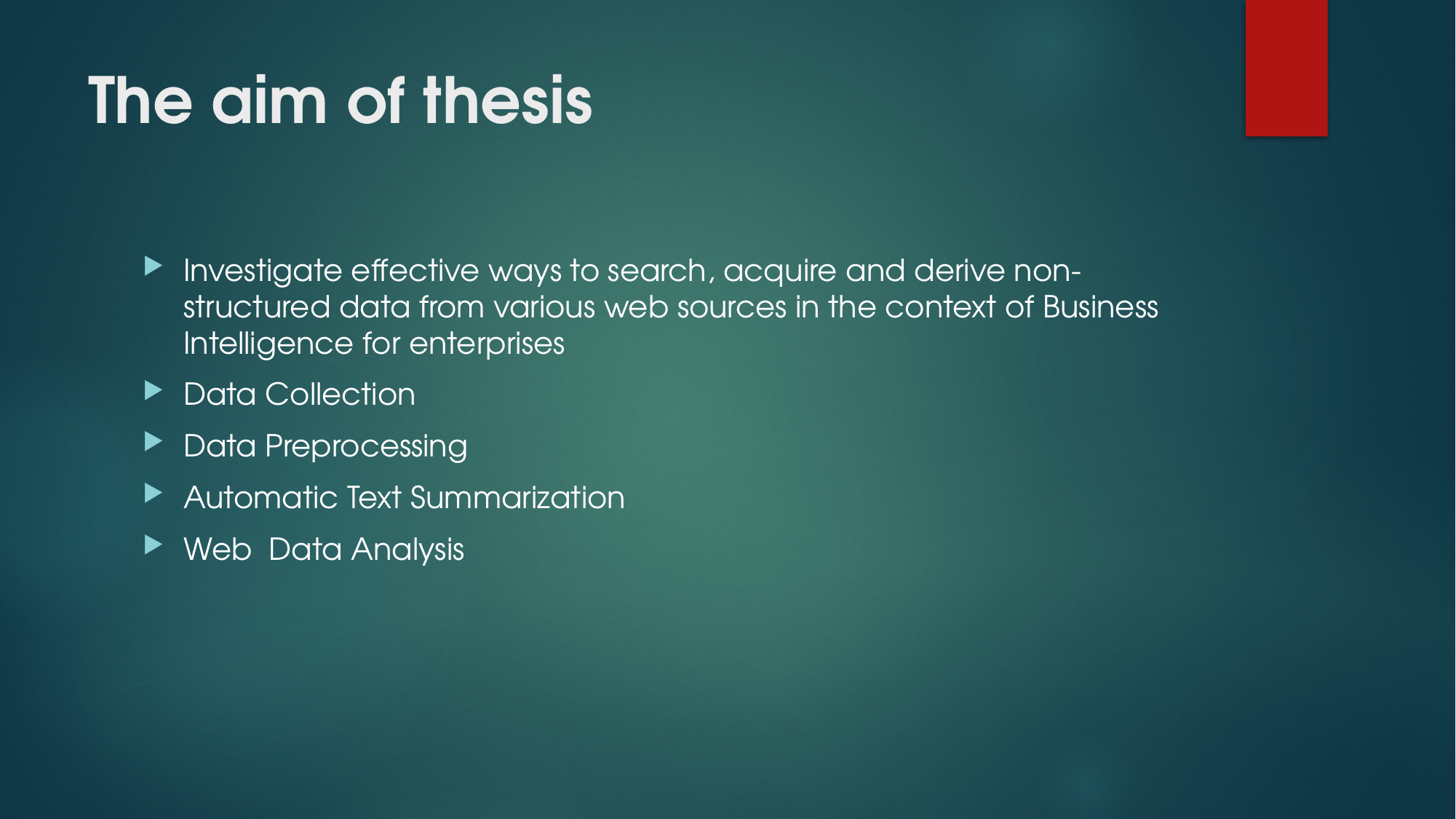

# The aim of thesis
Investigate effective ways to search, acquire and derive non-structured data from various web sources in the context of Business Intelligence for enterprises
Data Collection
Data Preprocessing
Automatic Text Summarization
Web  Data Analysis